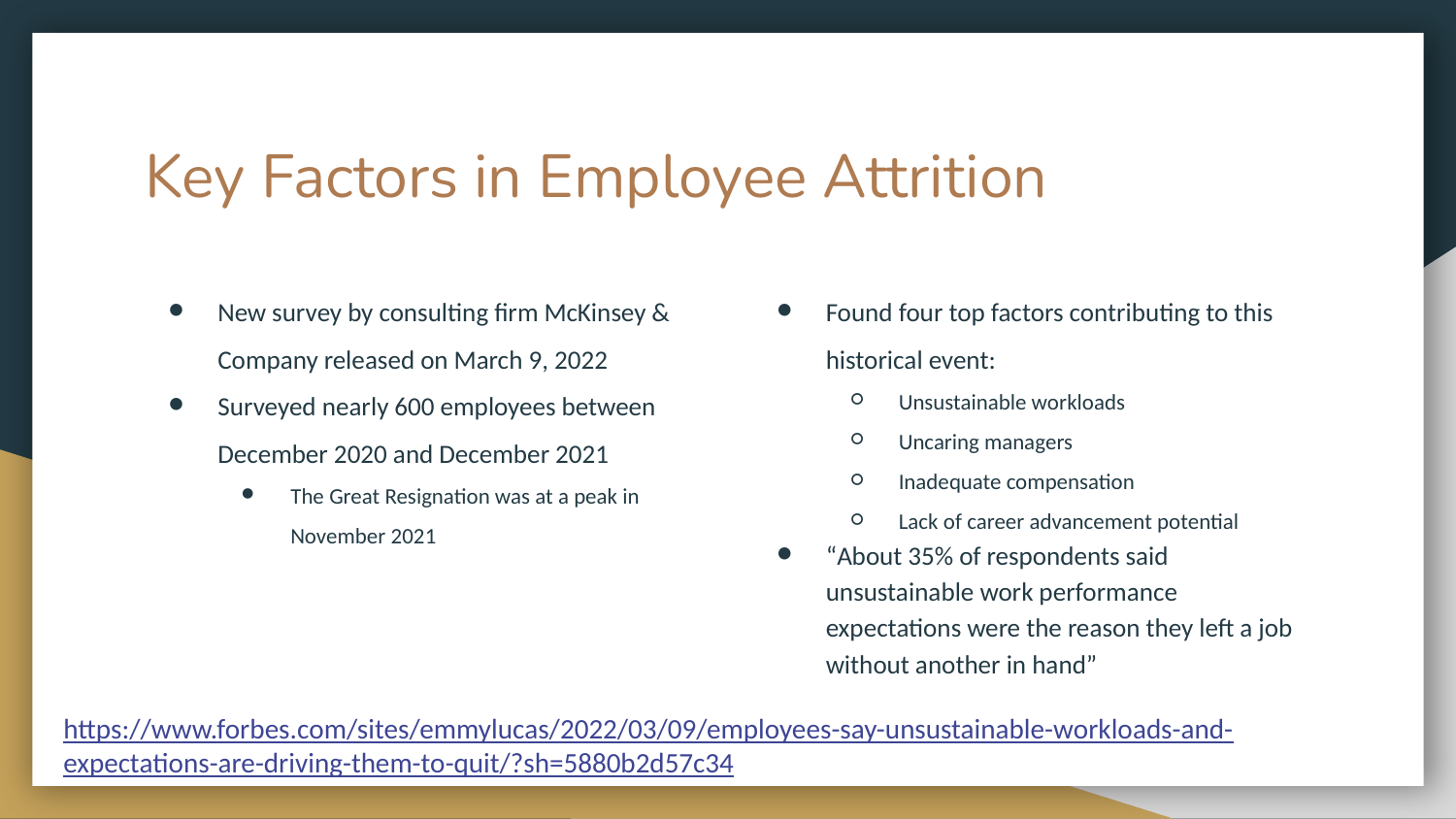

# Key Factors in Employee Attrition

New survey by consulting firm McKinsey & Company released on March 9, 2022
Surveyed nearly 600 employees between December 2020 and December 2021
The Great Resignation was at a peak in November 2021
Found four top factors contributing to this historical event:
Unsustainable workloads
Uncaring managers
Inadequate compensation
Lack of career advancement potential
“About 35% of respondents said unsustainable work performance expectations were the reason they left a job without another in hand”
https://www.forbes.com/sites/emmylucas/2022/03/09/employees-say-unsustainable-workloads-and-expectations-are-driving-them-to-quit/?sh=5880b2d57c34